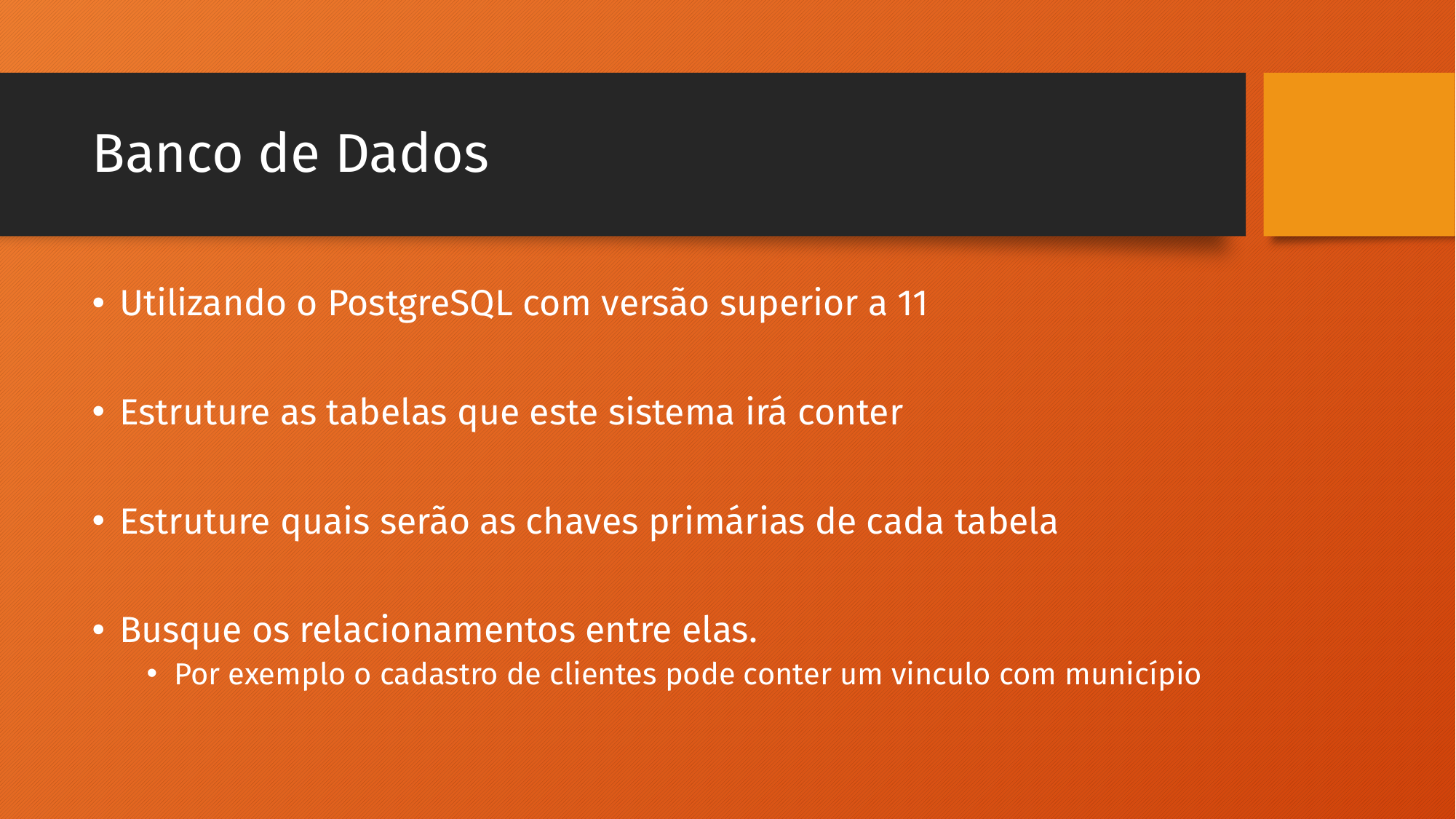

# Banco de Dados
Utilizando o PostgreSQL com versão superior a 11

Estruture as tabelas que este sistema irá conter

Estruture quais serão as chaves primárias de cada tabela

Busque os relacionamentos entre elas.
Por exemplo o cadastro de clientes pode conter um vinculo com município